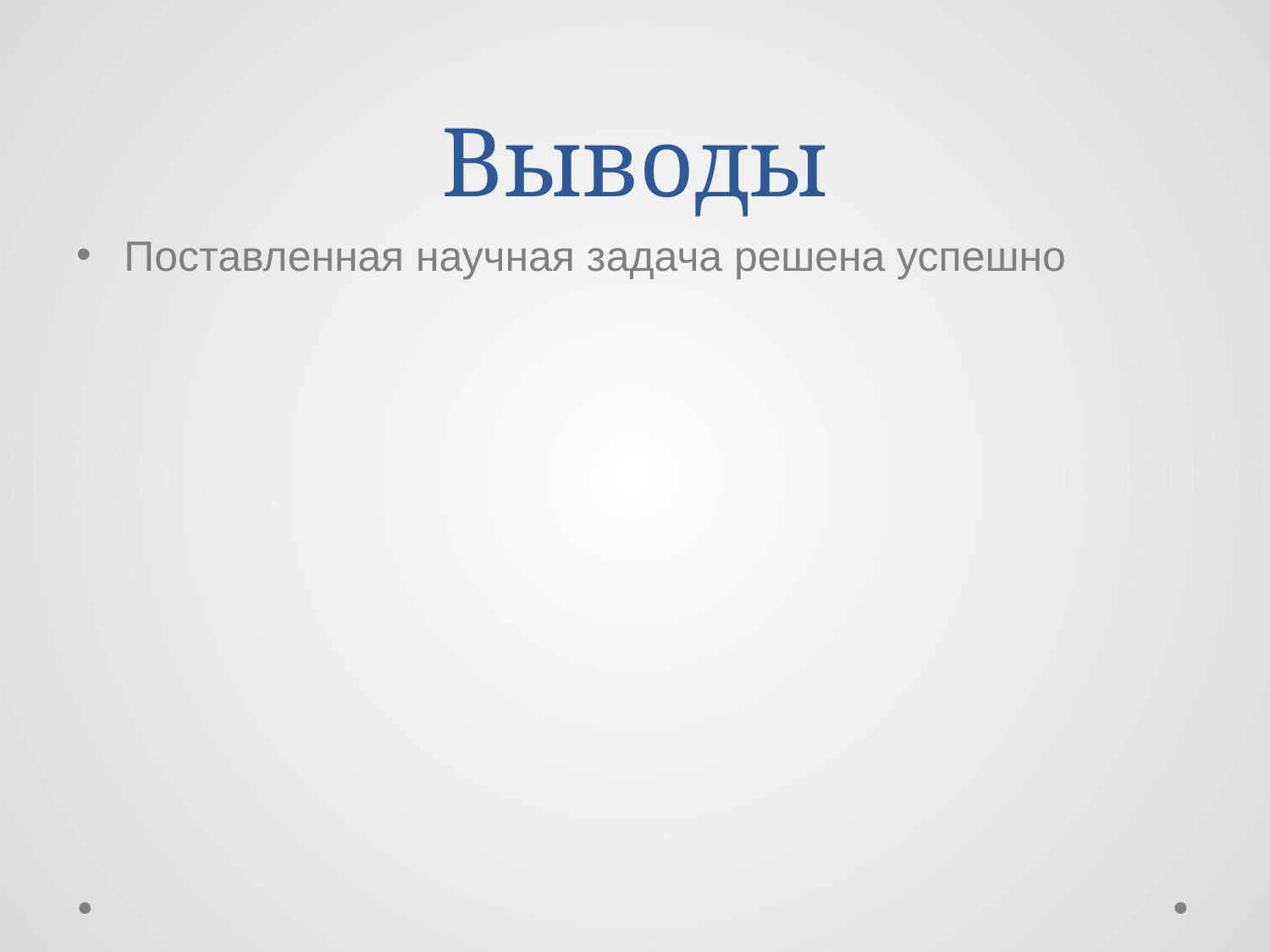

# Выводы
Поставленная научная задача решена успешно